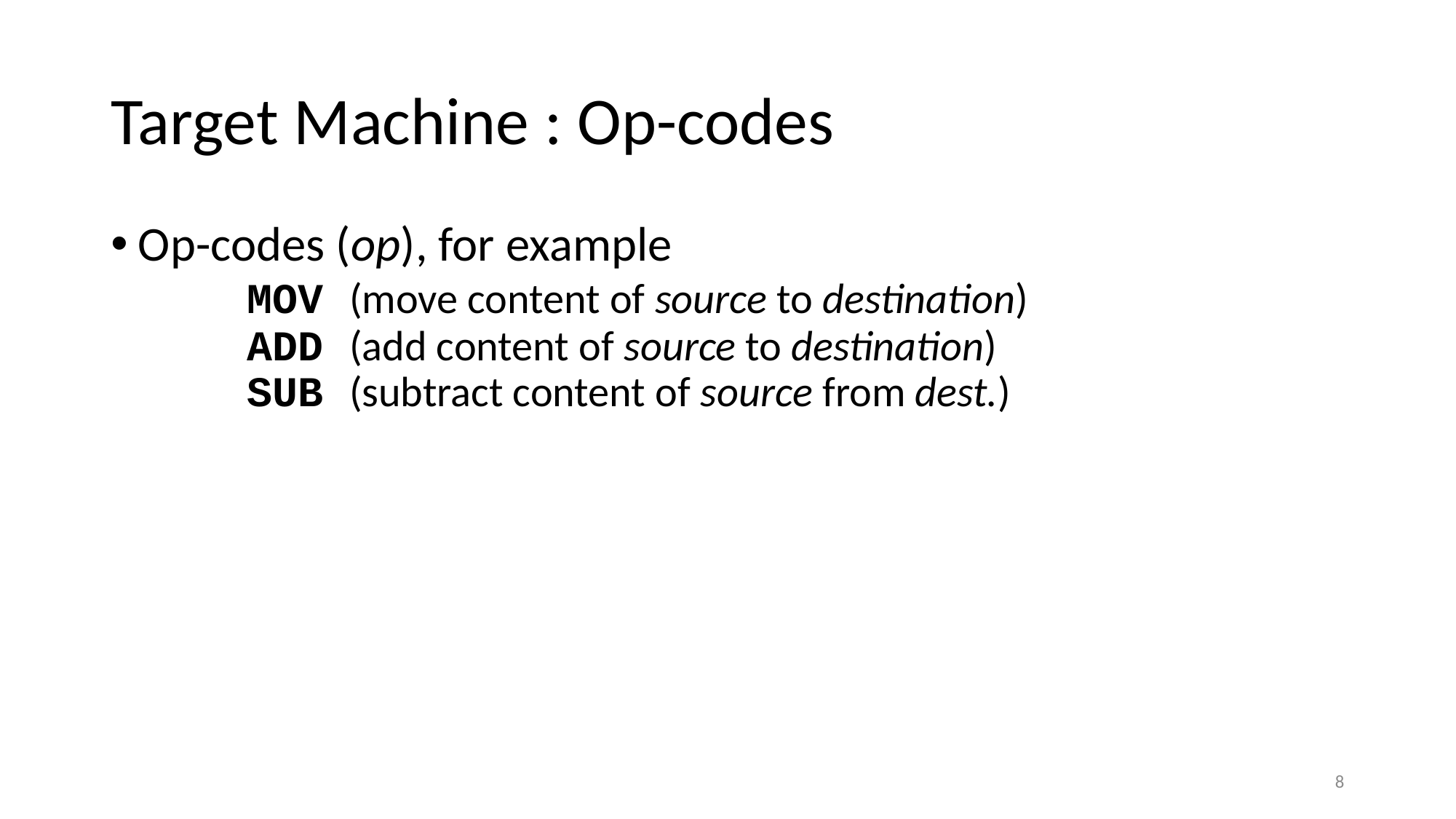

# Target Machine : Op-codes
Op-codes (op), for example
	MOV (move content of source to destination)
	ADD (add content of source to destination)
	SUB (subtract content of source from dest.)

8